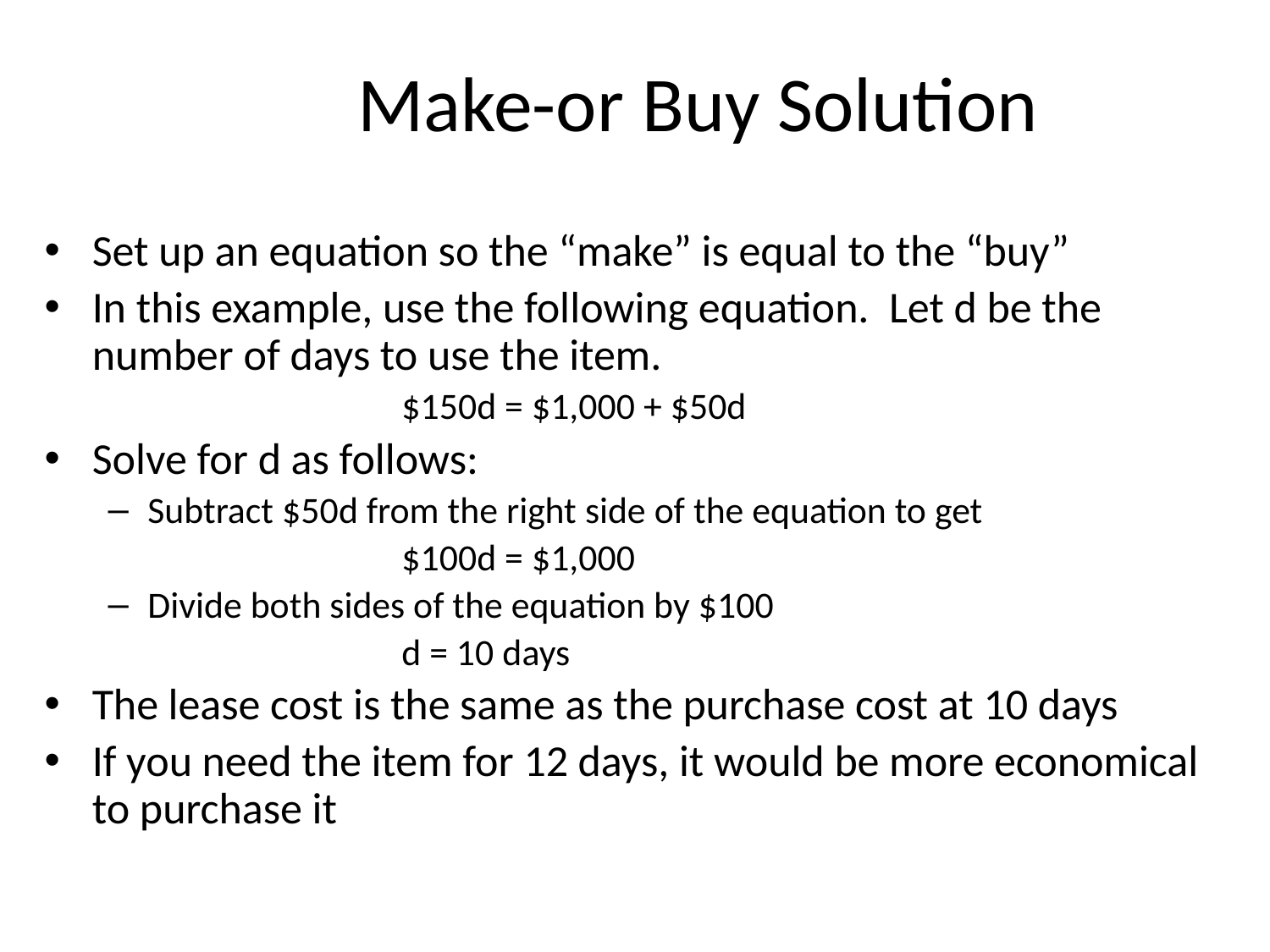

# Make-or Buy Solution
Set up an equation so the “make” is equal to the “buy”
In this example, use the following equation.  Let d be the number of days to use the item.
			$150d = $1,000 + $50d
Solve for d as follows:
Subtract $50d from the right side of the equation to get
			$100d = $1,000
Divide both sides of the equation by $100
			d = 10 days
The lease cost is the same as the purchase cost at 10 days
If you need the item for 12 days, it would be more economical to purchase it